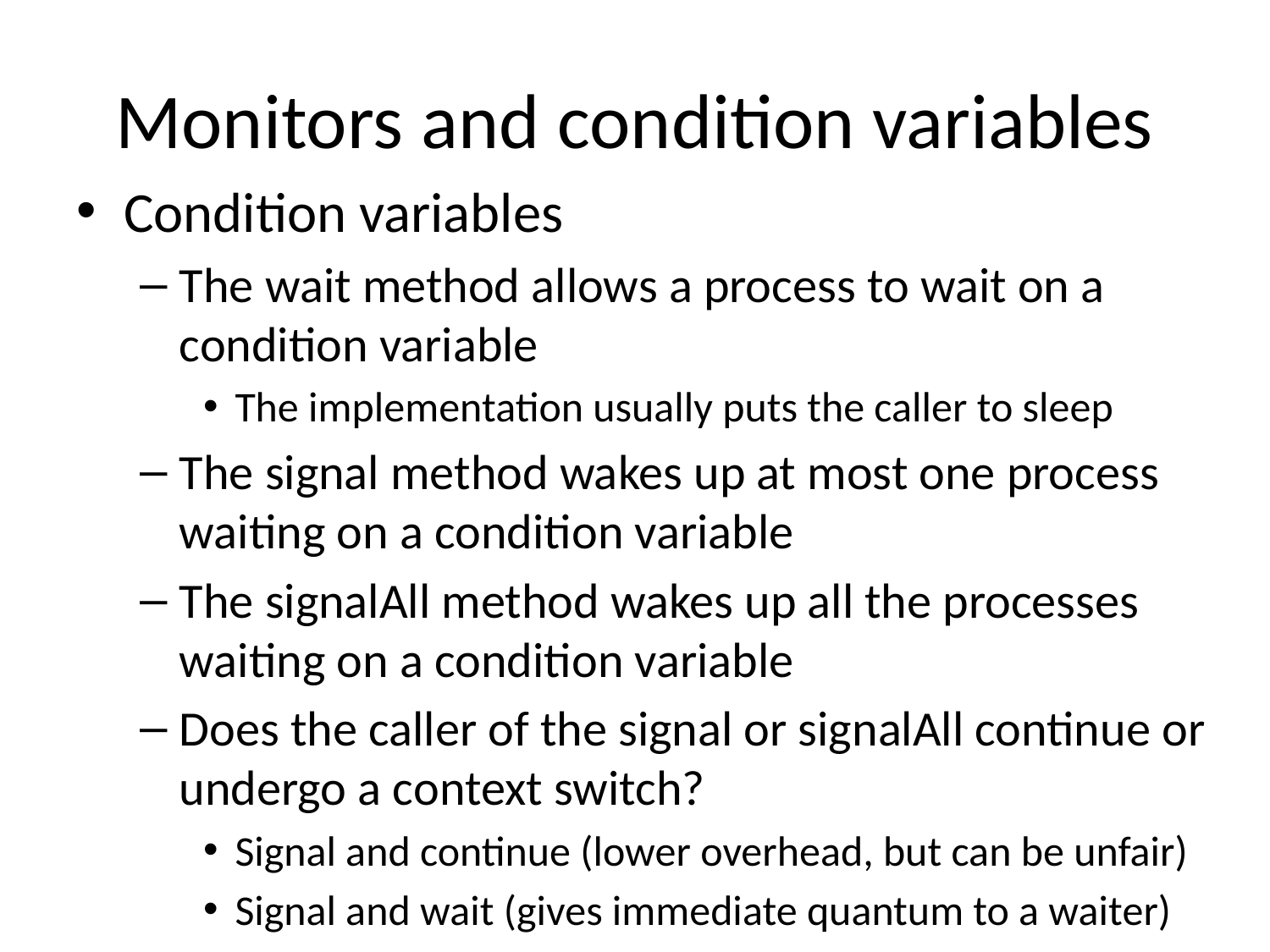

# Monitors and condition variables
Condition variables
The wait method allows a process to wait on a condition variable
The implementation usually puts the caller to sleep
The signal method wakes up at most one process waiting on a condition variable
The signalAll method wakes up all the processes waiting on a condition variable
Does the caller of the signal or signalAll continue or undergo a context switch?
Signal and continue (lower overhead, but can be unfair)
Signal and wait (gives immediate quantum to a waiter)